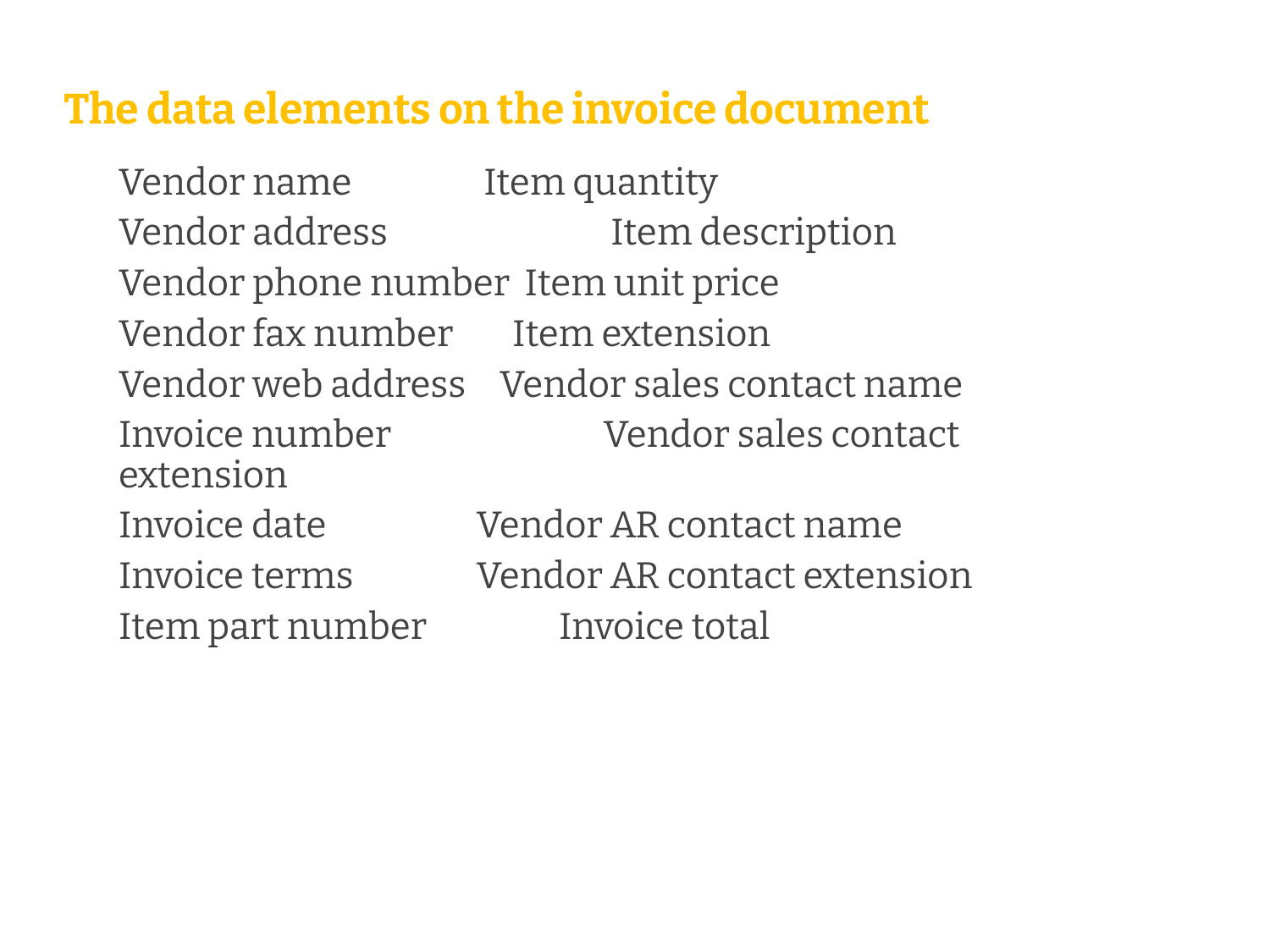

# The data elements on the invoice document
Vendor name	               Item quantity
Vendor address	               Item description
Vendor phone number  Item unit price
Vendor fax number        Item extension
Vendor web address	Vendor sales contact name
Invoice number	              Vendor sales contact extension
Invoice date	              Vendor AR contact name
Invoice terms 	              Vendor AR contact extension
Item part number	        Invoice total